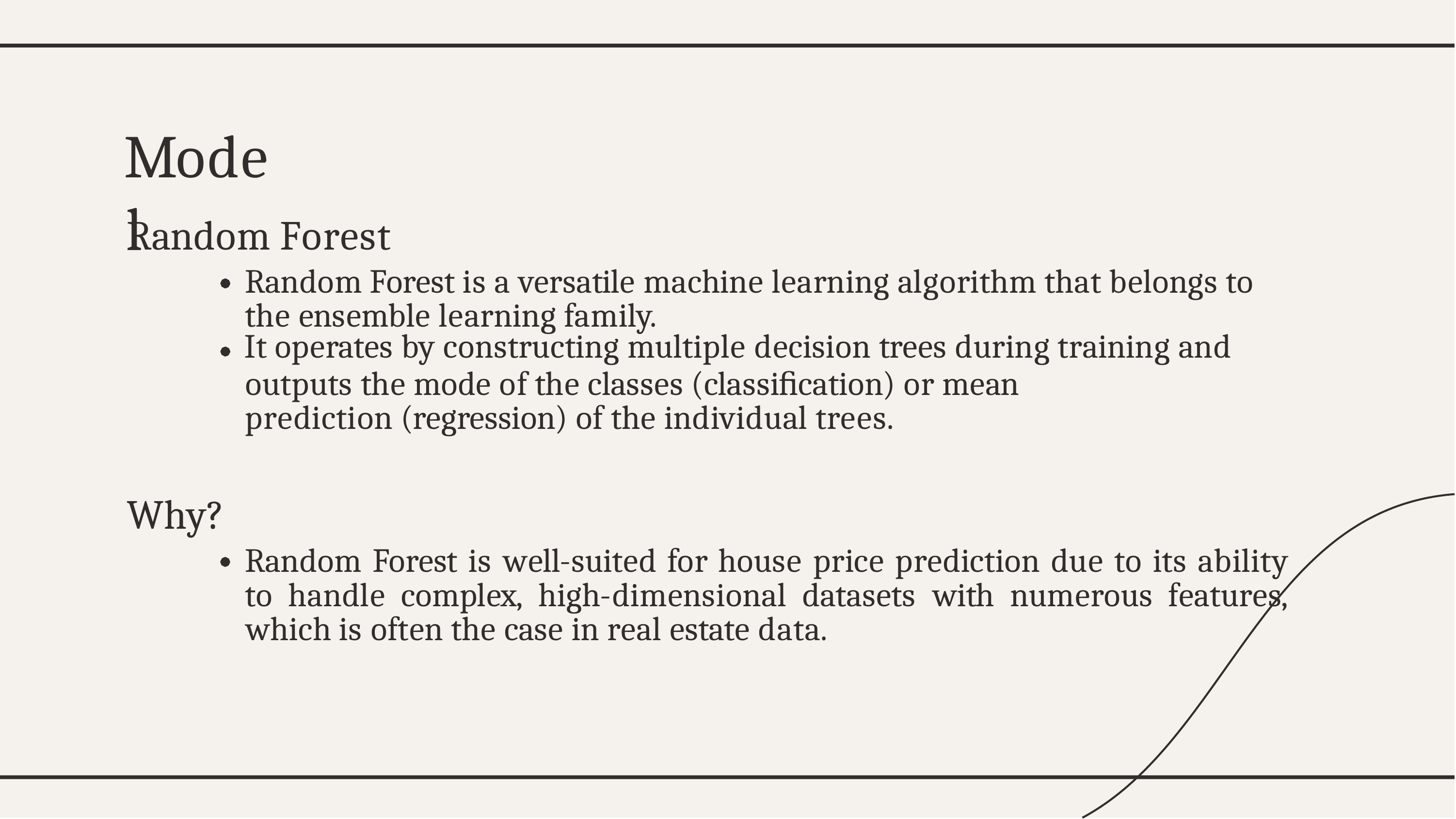

# Model
Random Forest
Random Forest is a versatile machine learning algorithm that belongs to the ensemble learning family.
It operates by constructing multiple decision trees during training and
outputs the mode of the classes (classiﬁcation) or mean prediction (regression) of the individual trees.

Why?
Random Forest is well-suited for house price prediction due to its ability to handle complex, high-dimensional datasets with numerous features, which is often the case in real estate data.